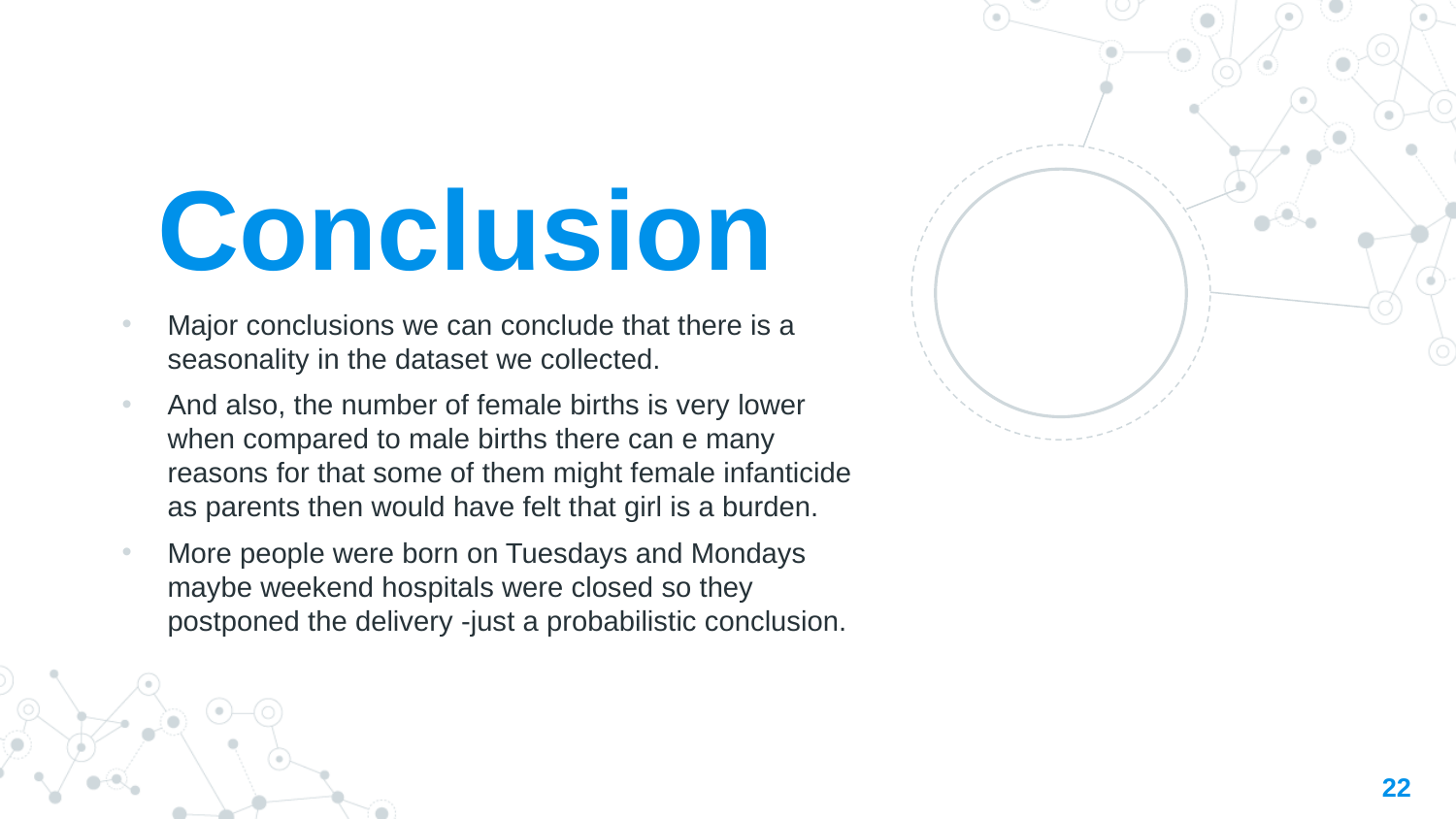

Conclusion

Major conclusions we can conclude that there is a seasonality in the dataset we collected.
And also, the number of female births is very lower when compared to male births there can e many reasons for that some of them might female infanticide as parents then would have felt that girl is a burden.
More people were born on Tuesdays and Mondays maybe weekend hospitals were closed so they postponed the delivery -just a probabilistic conclusion.
22